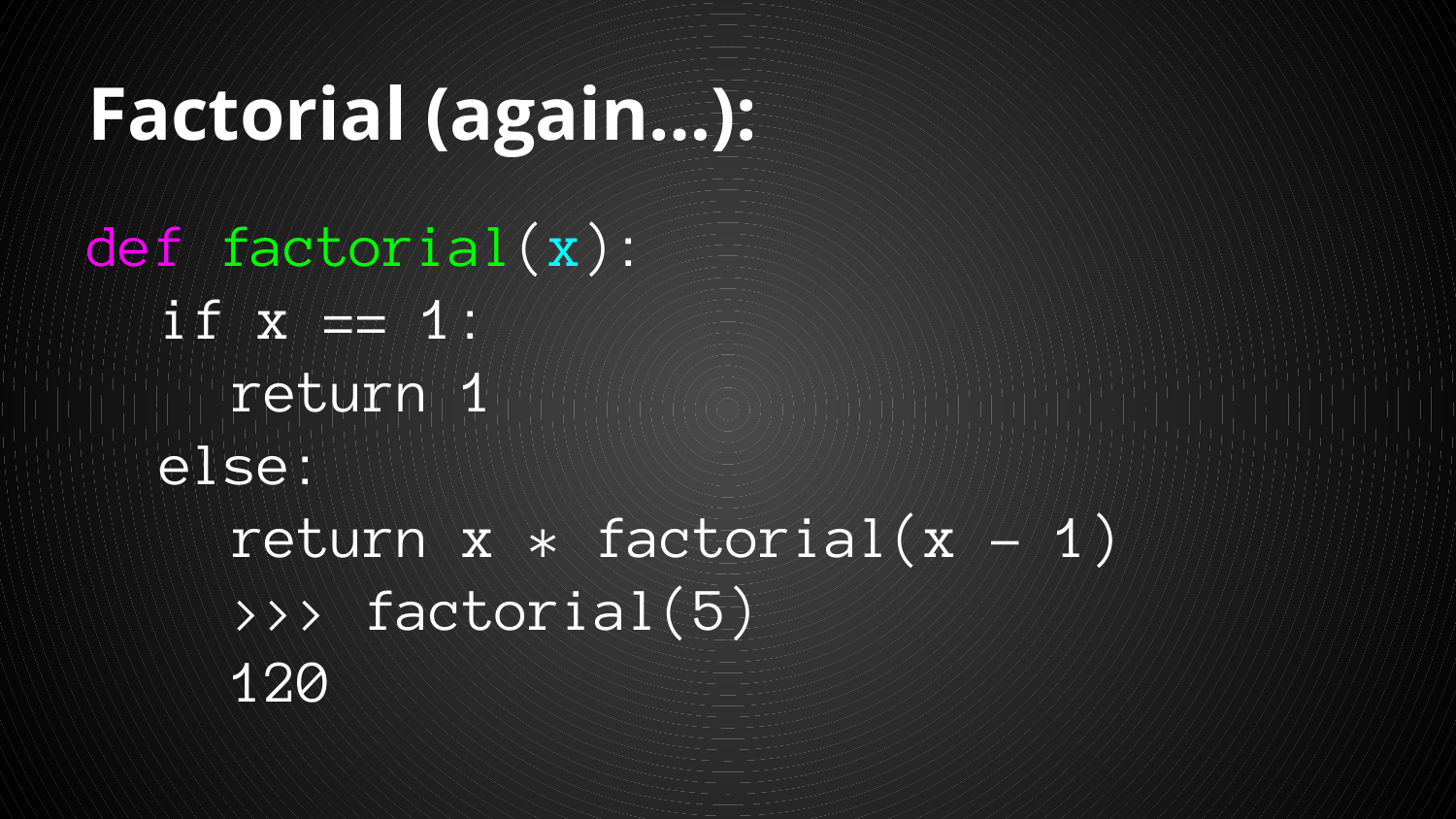

# Factorial (again…):
def factorial(x):
if x == 1:
return 1
else:
return x * factorial(x - 1)
>>> factorial(5)
120